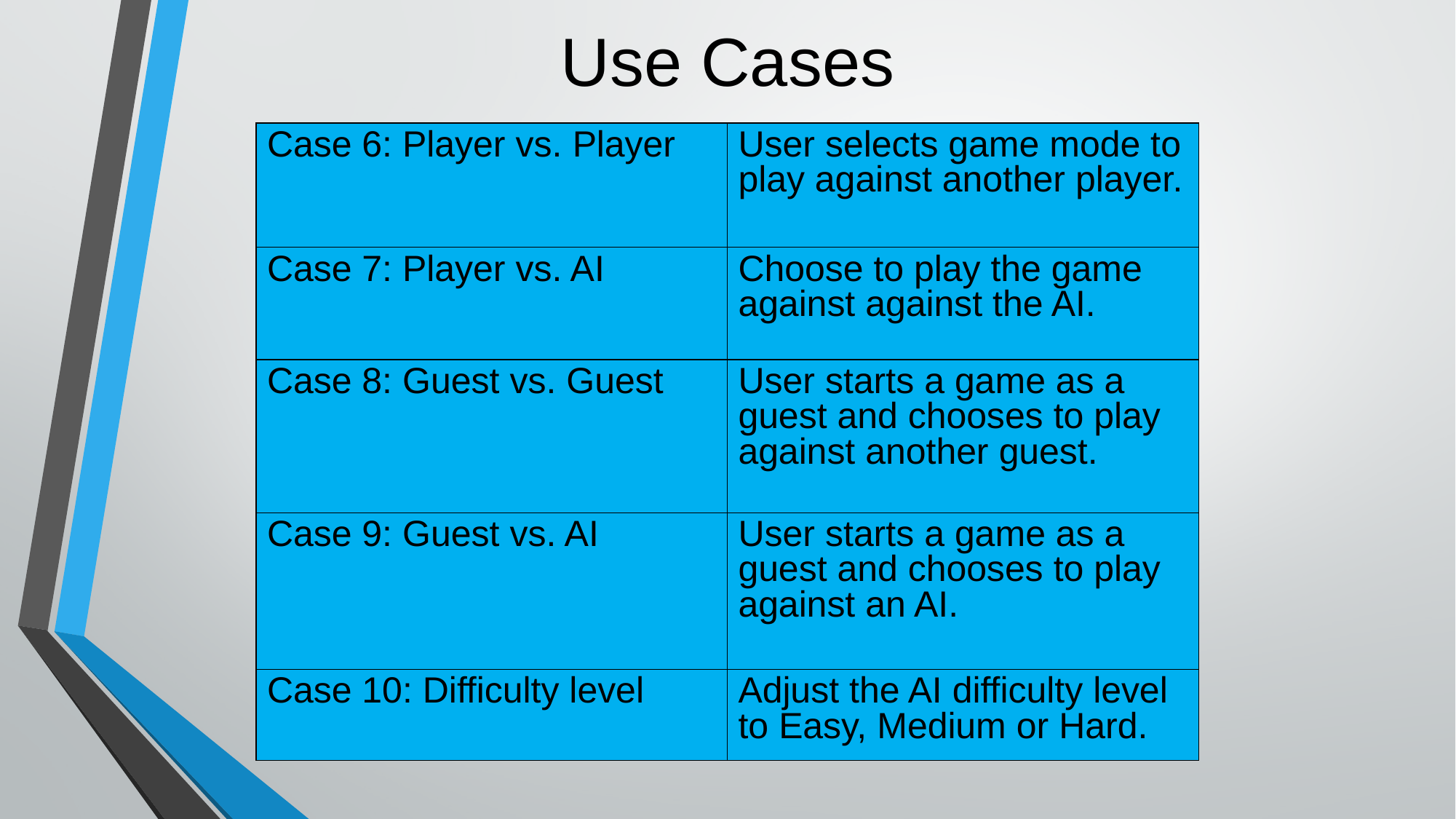

Use Cases
| Case 6: Player vs. Player | User selects game mode to play against another player. |
| --- | --- |
| Case 7: Player vs. AI | Choose to play the game against against the AI. |
| Case 8: Guest vs. Guest | User starts a game as a guest and chooses to play against another guest. |
| Case 9: Guest vs. AI | User starts a game as a guest and chooses to play against an AI. |
| Case 10: Difficulty level | Adjust the AI difficulty level to Easy, Medium or Hard. |